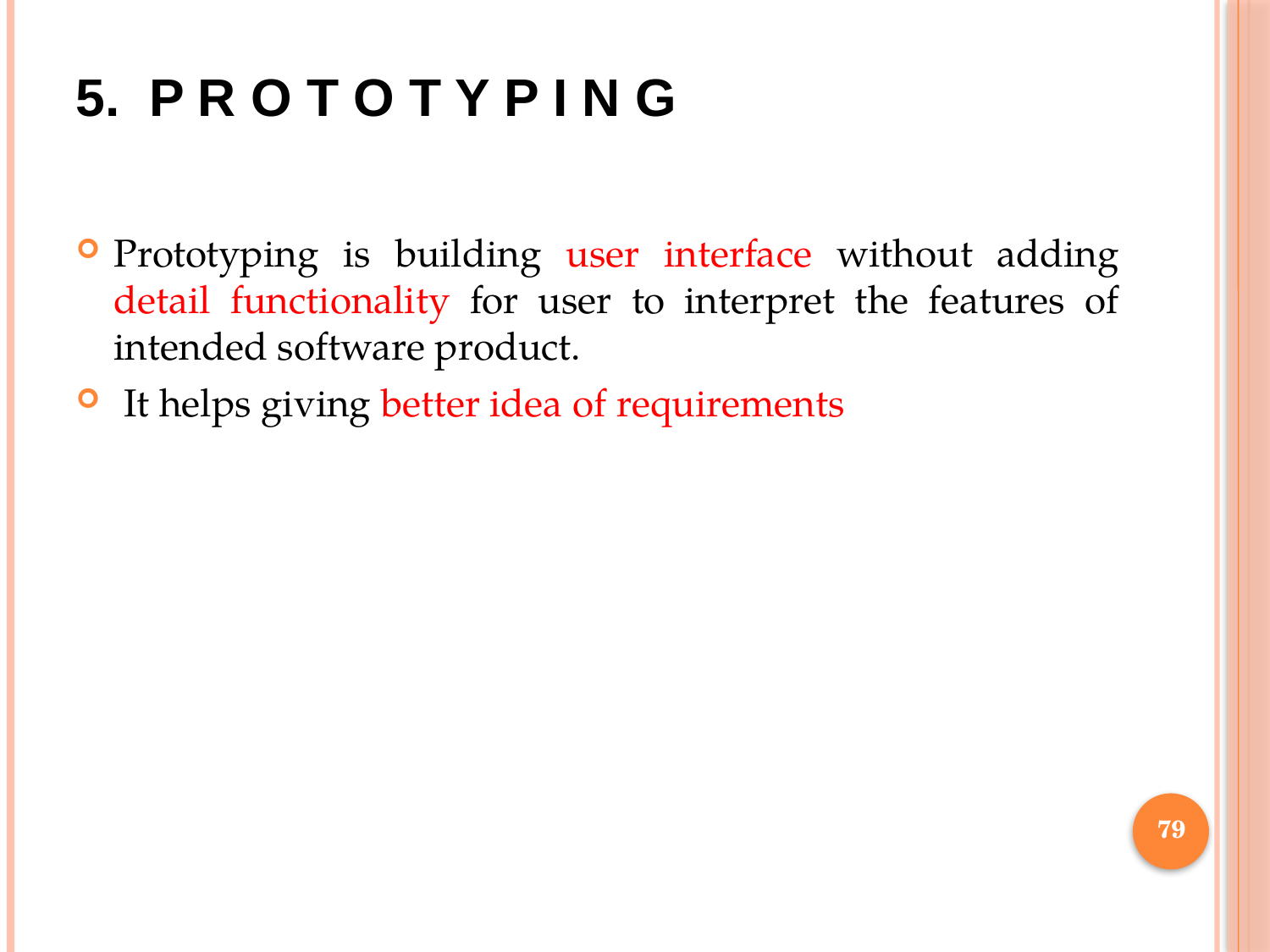

# 5.  P R O T O T Y P I N G
Prototyping is building user interface without adding detail functionality for user to interpret the features of intended software product.
 It helps giving better idea of requirements
79